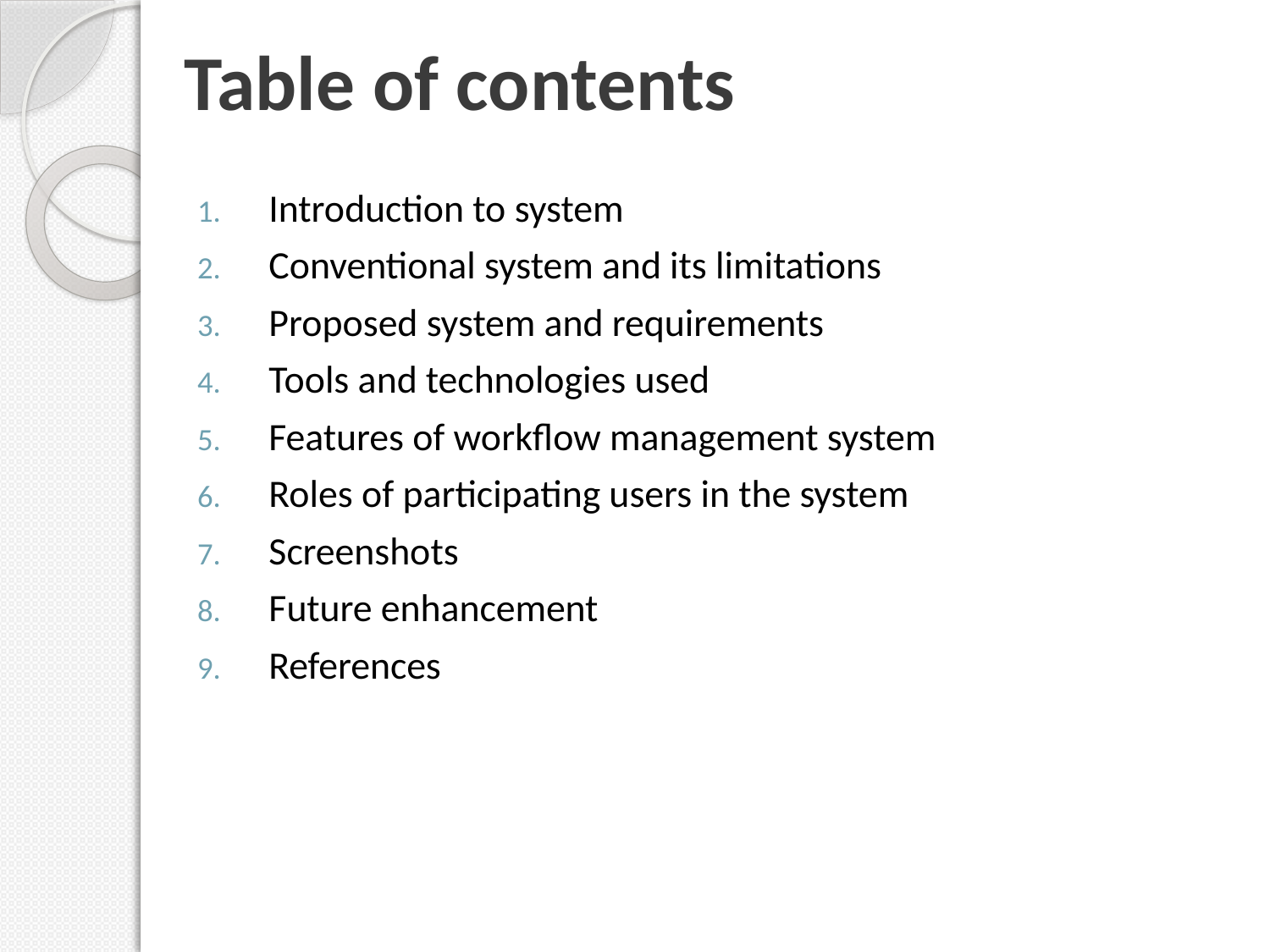

# Table of contents
Introduction to system
Conventional system and its limitations
Proposed system and requirements
Tools and technologies used
Features of workflow management system
Roles of participating users in the system
Screenshots
Future enhancement
References